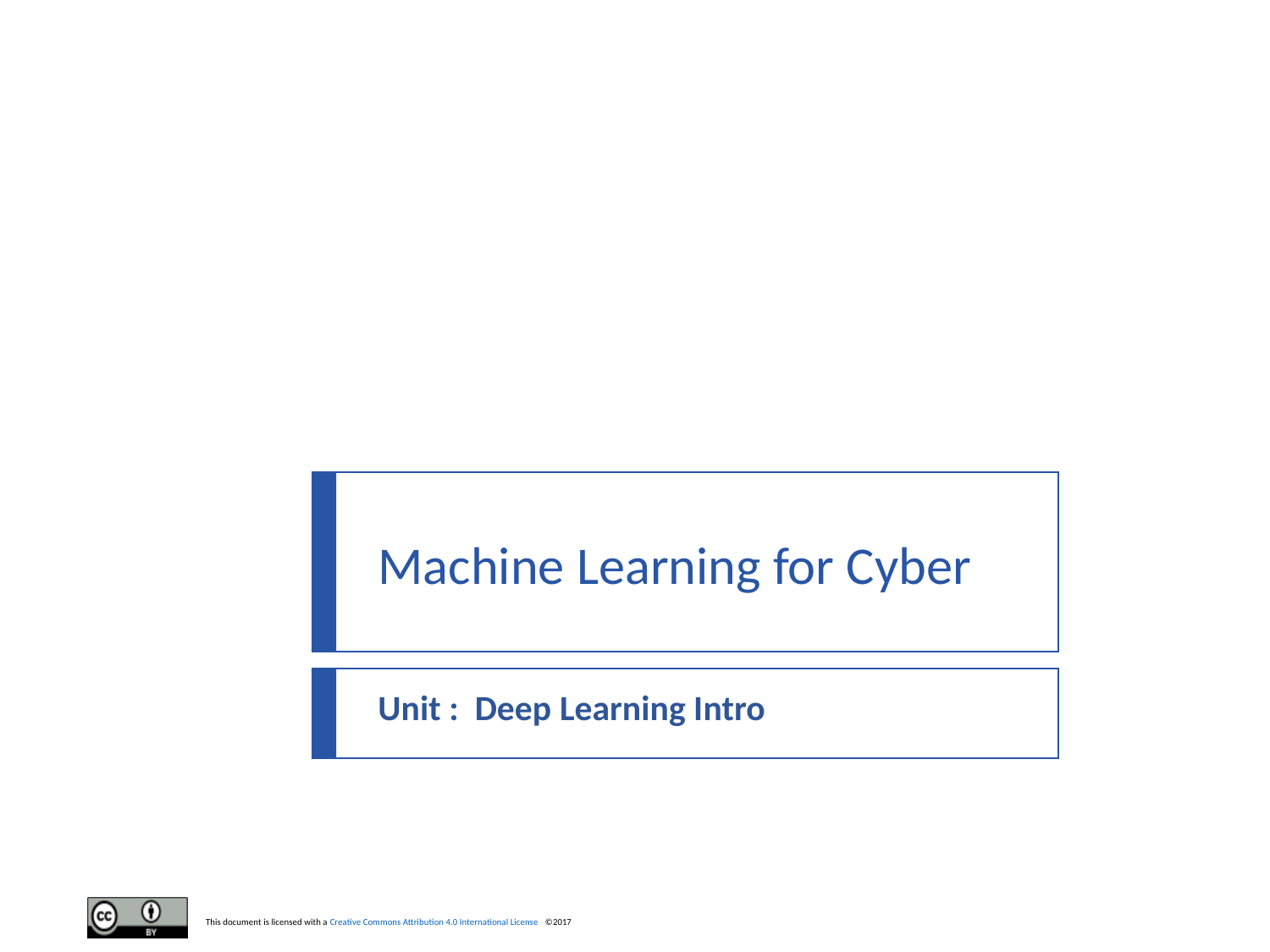

# Machine Learning for Cyber
Unit :  Deep Learning Intro